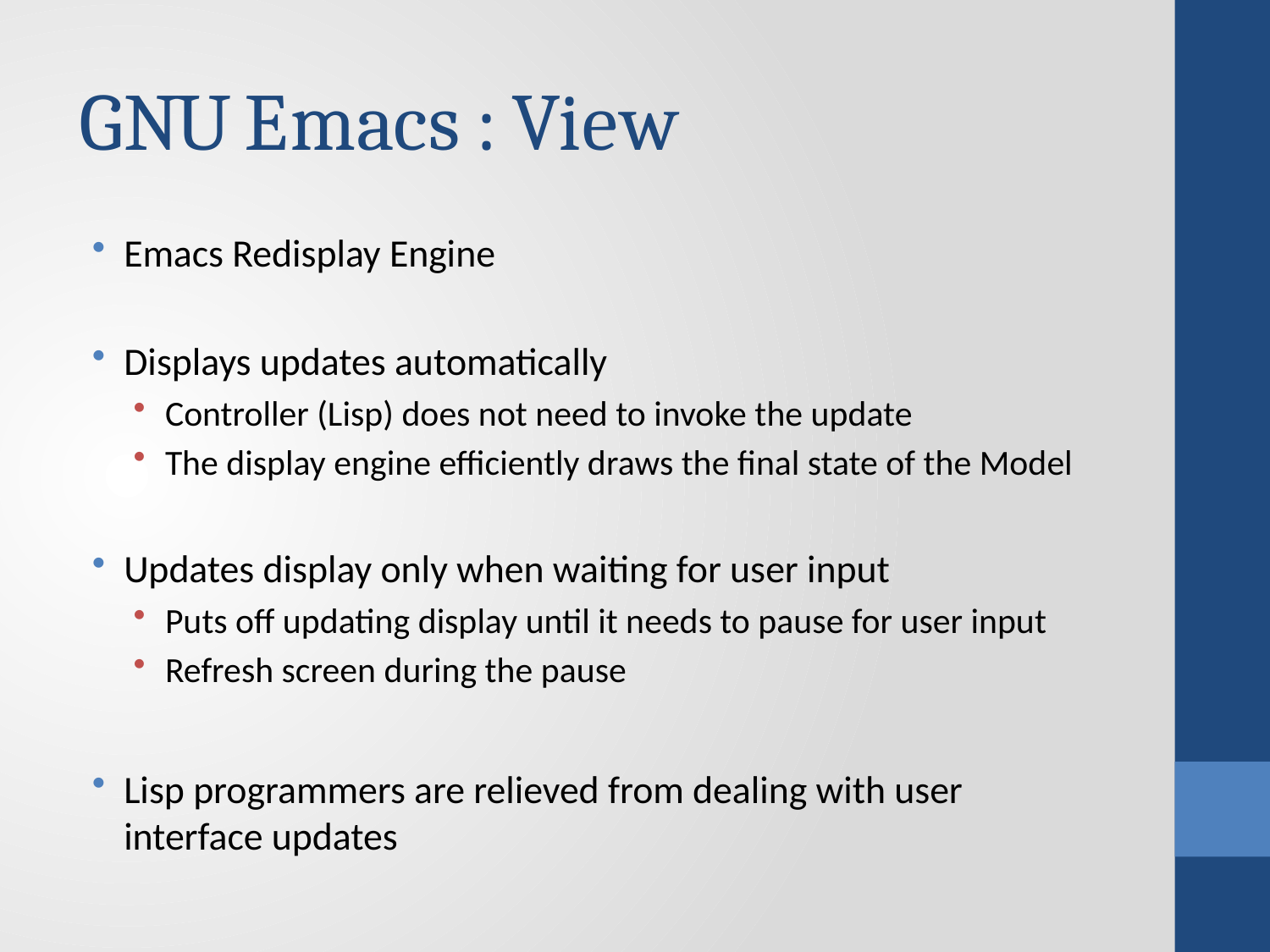

# GNU Emacs : View
Emacs Redisplay Engine

Displays updates automatically
Controller (Lisp) does not need to invoke the update
The display engine efficiently draws the final state of the Model

Updates display only when waiting for user input
Puts off updating display until it needs to pause for user input
Refresh screen during the pause

Lisp programmers are relieved from dealing with user interface updates